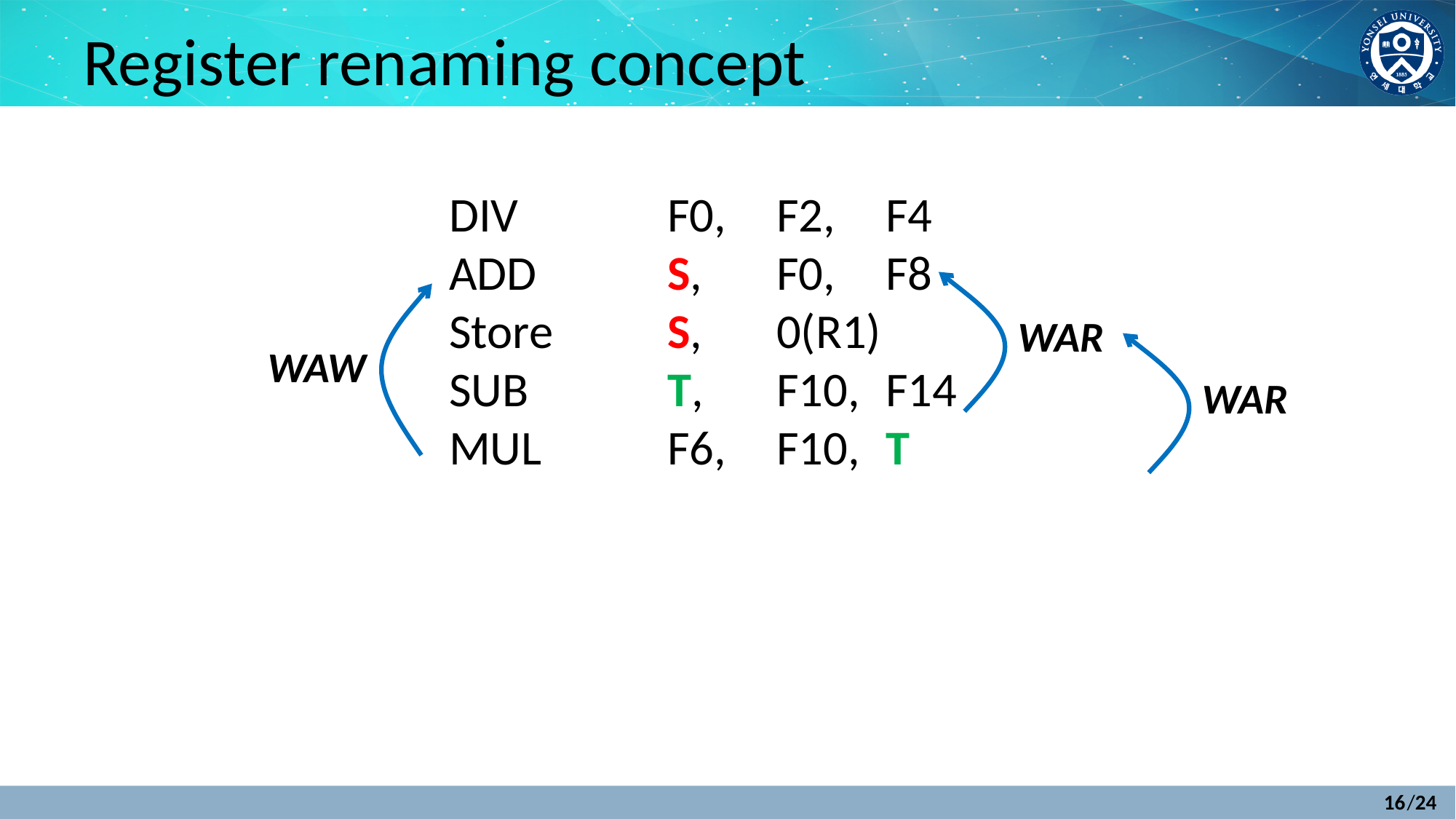

# Register renaming concept
DIV		F0, 	F2, 	F4
ADD		S, 	F0, 	F8
Store	 	S,	0(R1)
SUB		T,	F10,	F14
MUL		F6,	F10,	T

WAR

WAW
WAR
16